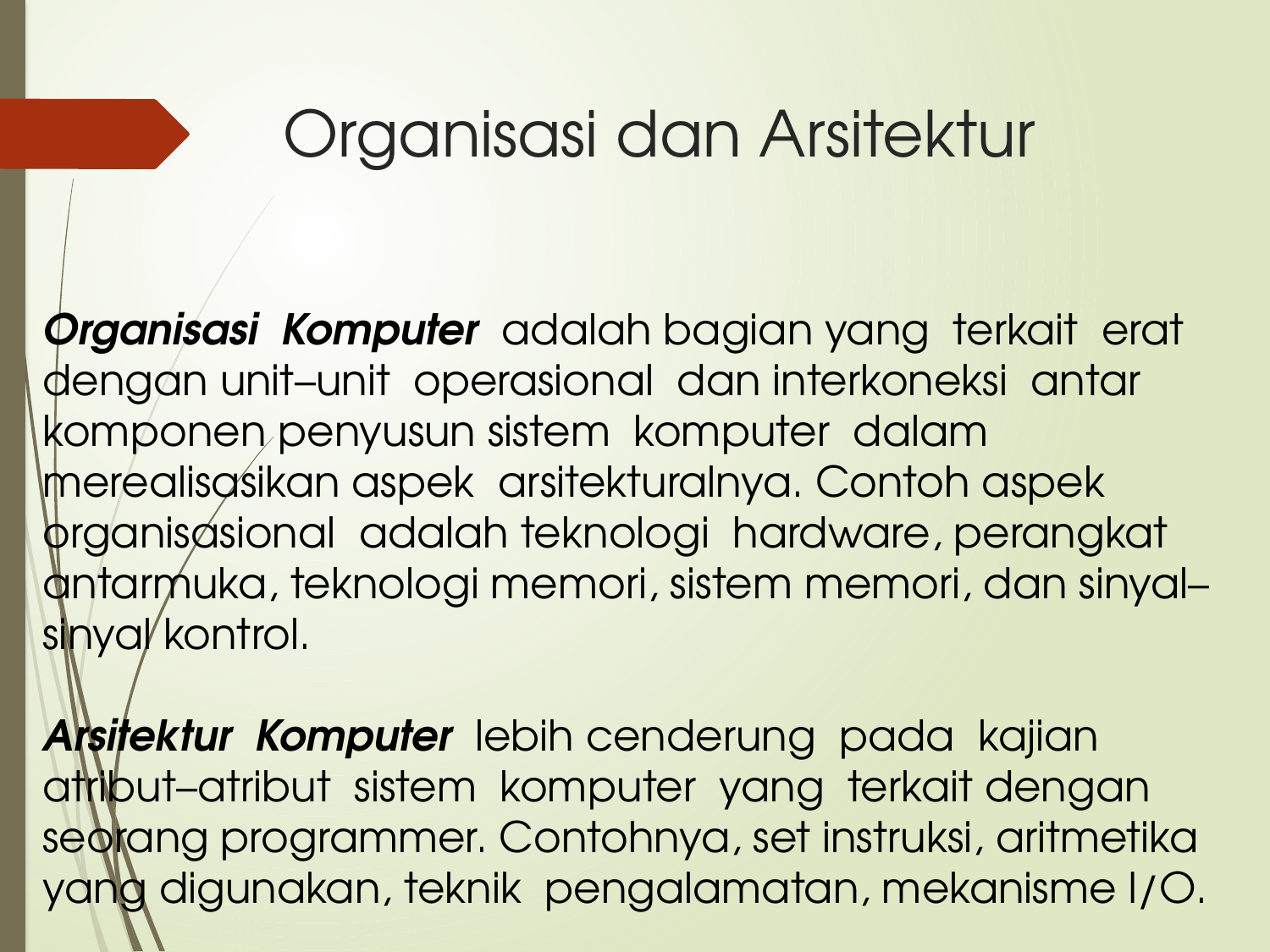

# Organisasi dan Arsitektur
Organisasi  Komputer  adalah bagian yang  terkait  erat  dengan unit–unit  operasional  dan interkoneksi  antar  komponen penyusun sistem  komputer  dalam  merealisasikan aspek  arsitekturalnya. Contoh aspek  organisasional  adalah teknologi  hardware, perangkat  antarmuka, teknologi memori, sistem memori, dan sinyal–sinyal kontrol.

Arsitektur  Komputer  lebih cenderung  pada  kajian atribut–atribut  sistem  komputer  yang  terkait dengan seorang programmer. Contohnya, set instruksi, aritmetika yang digunakan, teknik  pengalamatan, mekanisme I/O.